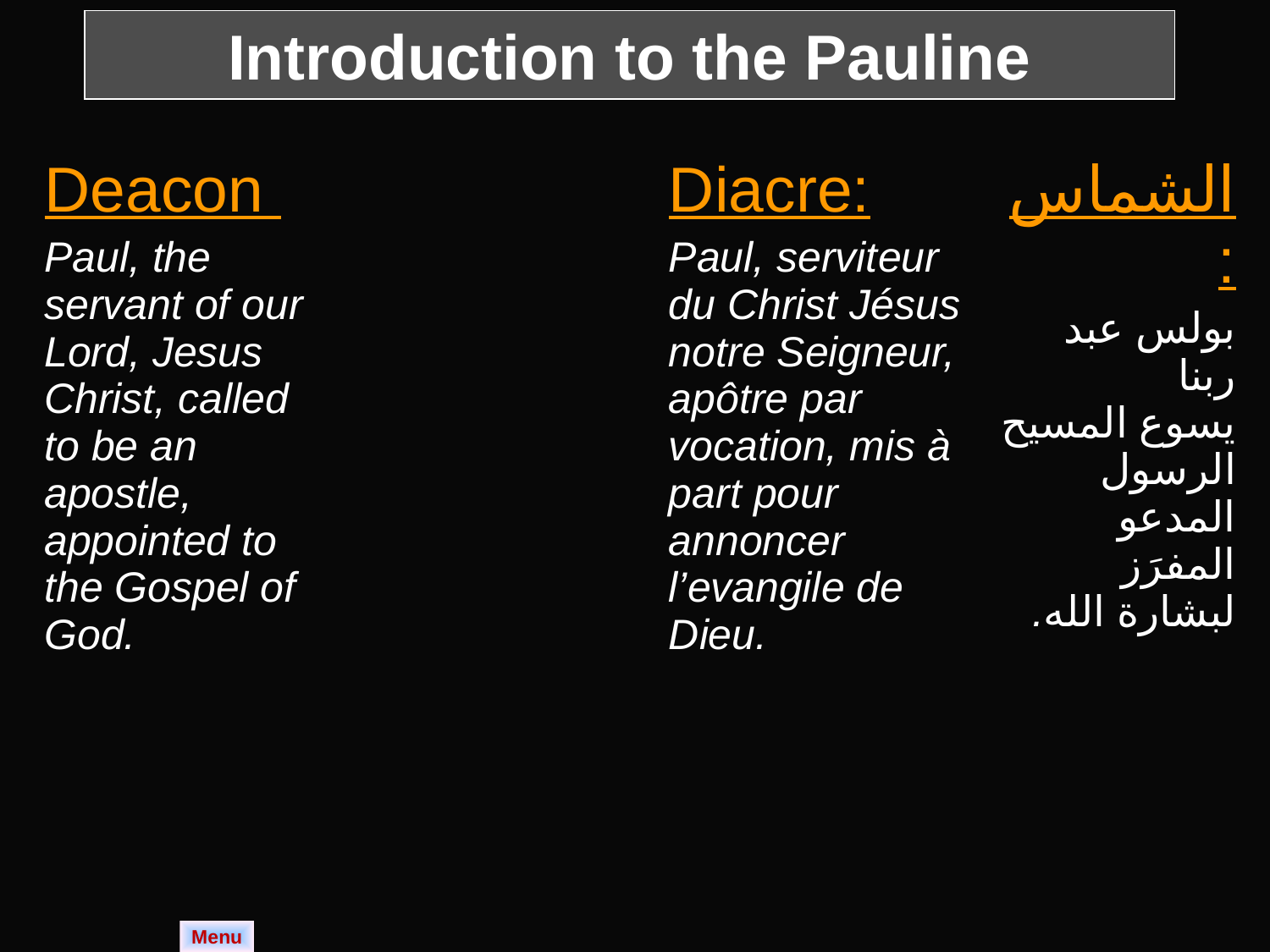

Introduction to the Pauline
| Deacon Paul, the servant of our Lord, Jesus Christ, called to be an apostle, appointed to the Gospel of God. |  | Diacre: Paul, serviteur du Christ Jésus notre Seigneur, apôtre par vocation, mis à part pour annoncer l’evangile de Dieu. | الشماس: بولس عبد ربنا يسوع المسيح الرسول المدعو المفرَز لبشارة الله. |
| --- | --- | --- | --- |
Menu